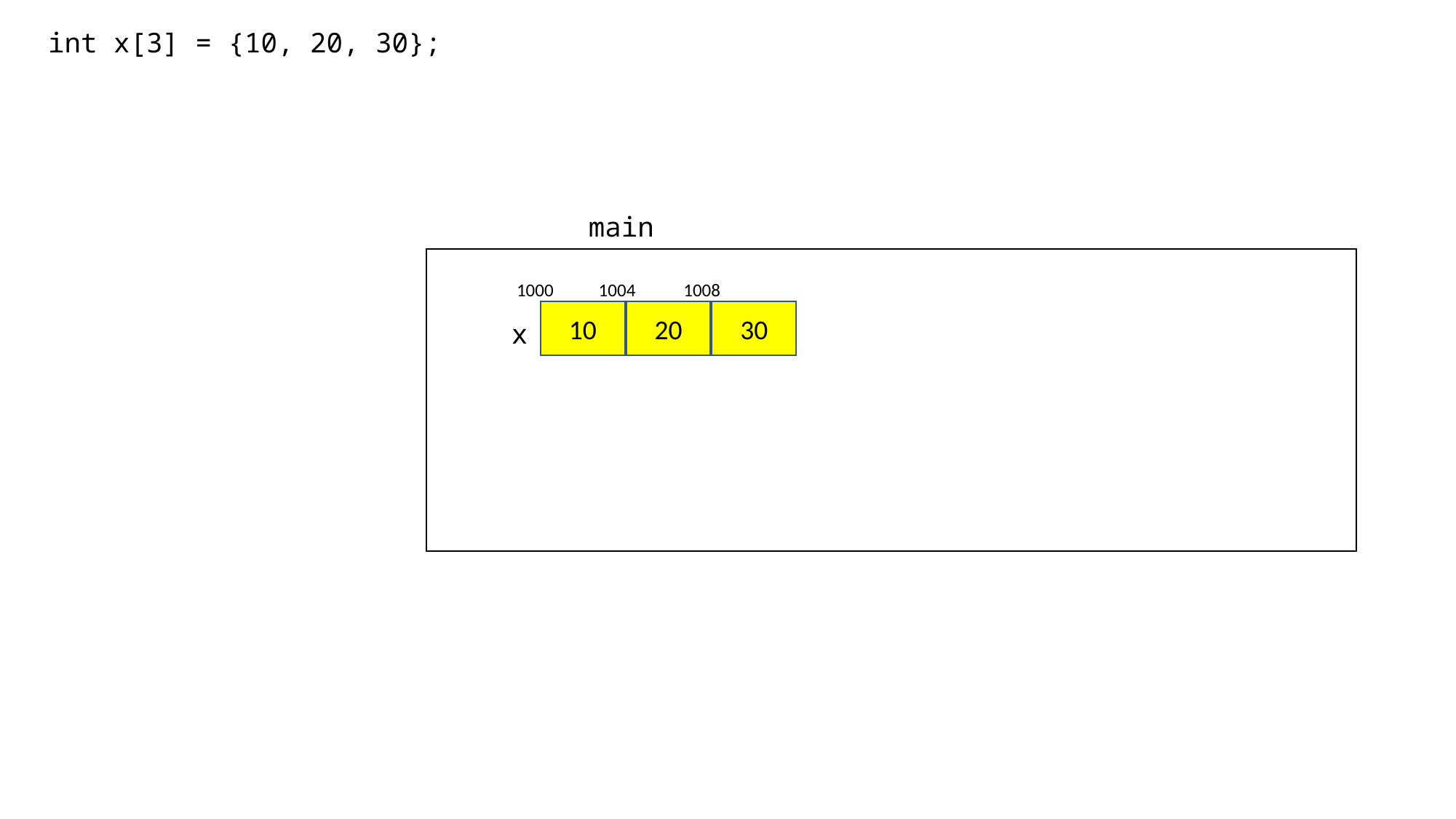

int x[3] = {10, 20, 30};
main

1008
1004
1000
10
20
30
x